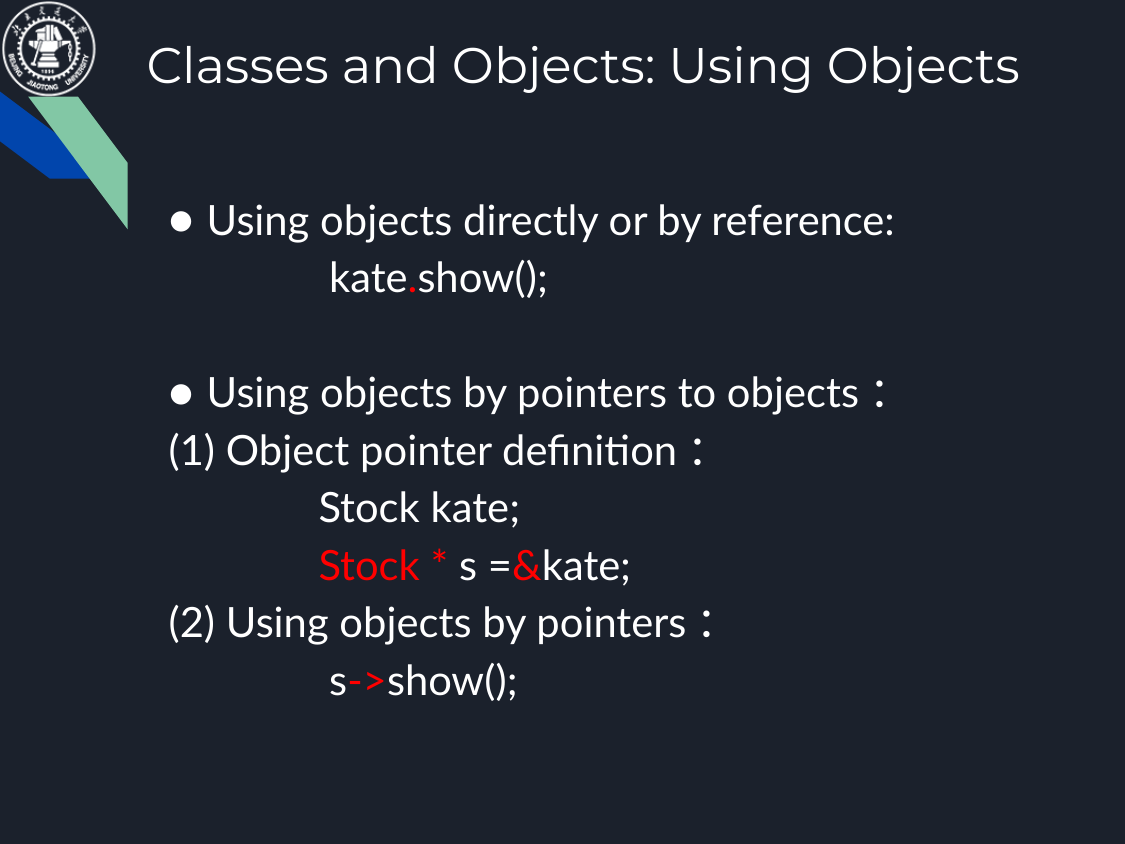

# Classes and Objects: Using Objects
Using objects directly or by reference:
	 kate.show();

Using objects by pointers to objects：
(1) Object pointer definition：
	Stock kate;
	Stock * s =&kate;
(2) Using objects by pointers：
	 s->show();